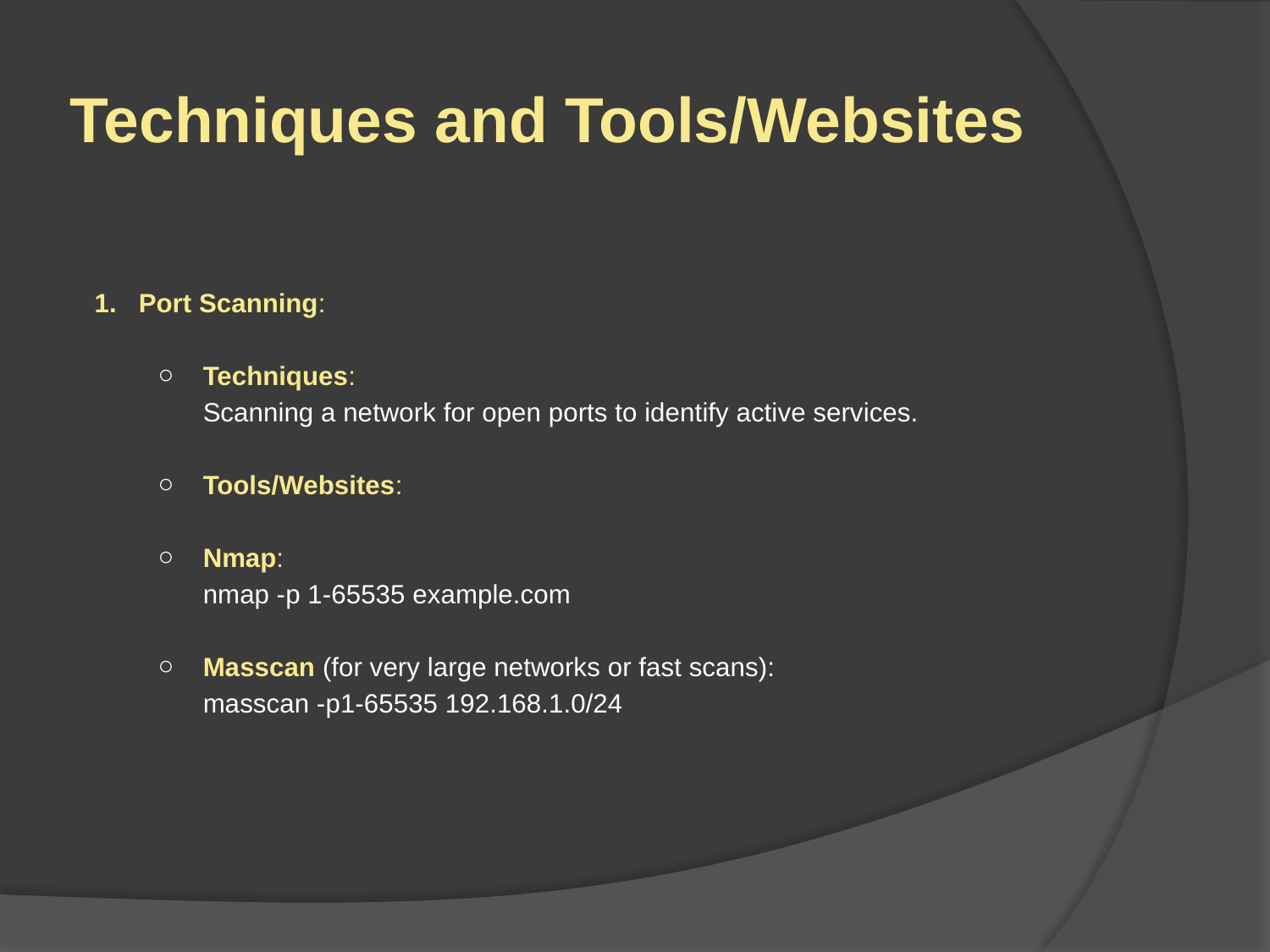

# Techniques and Tools/Websites

1.   Port Scanning:
Techniques:
Scanning a network for open ports to identify active services.
Tools/Websites:
Nmap:
nmap -p 1-65535 example.com
Masscan (for very large networks or fast scans):
masscan -p1-65535 192.168.1.0/24